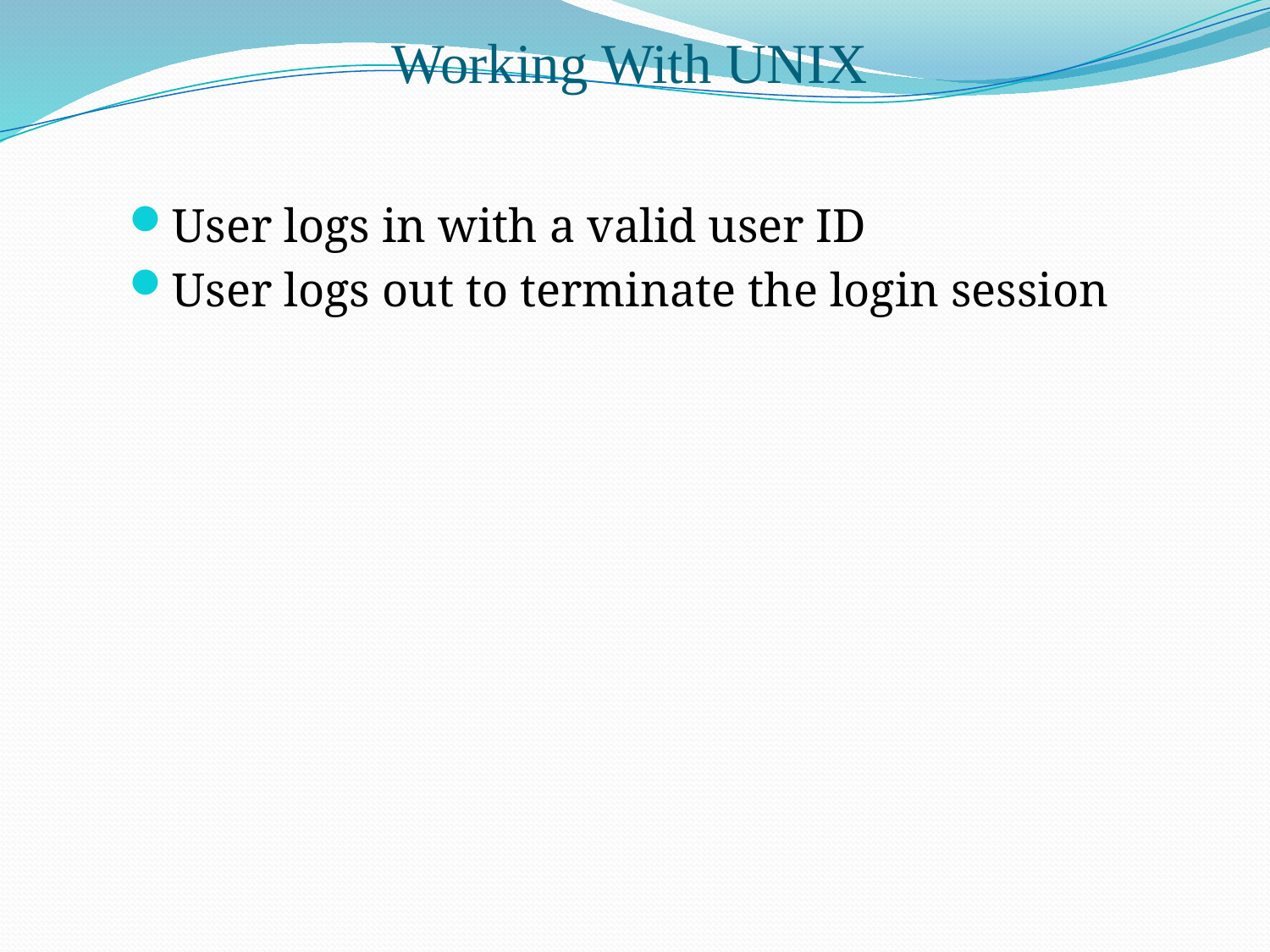

Working With UNIX
User logs in with a valid user ID
User logs out to terminate the login session